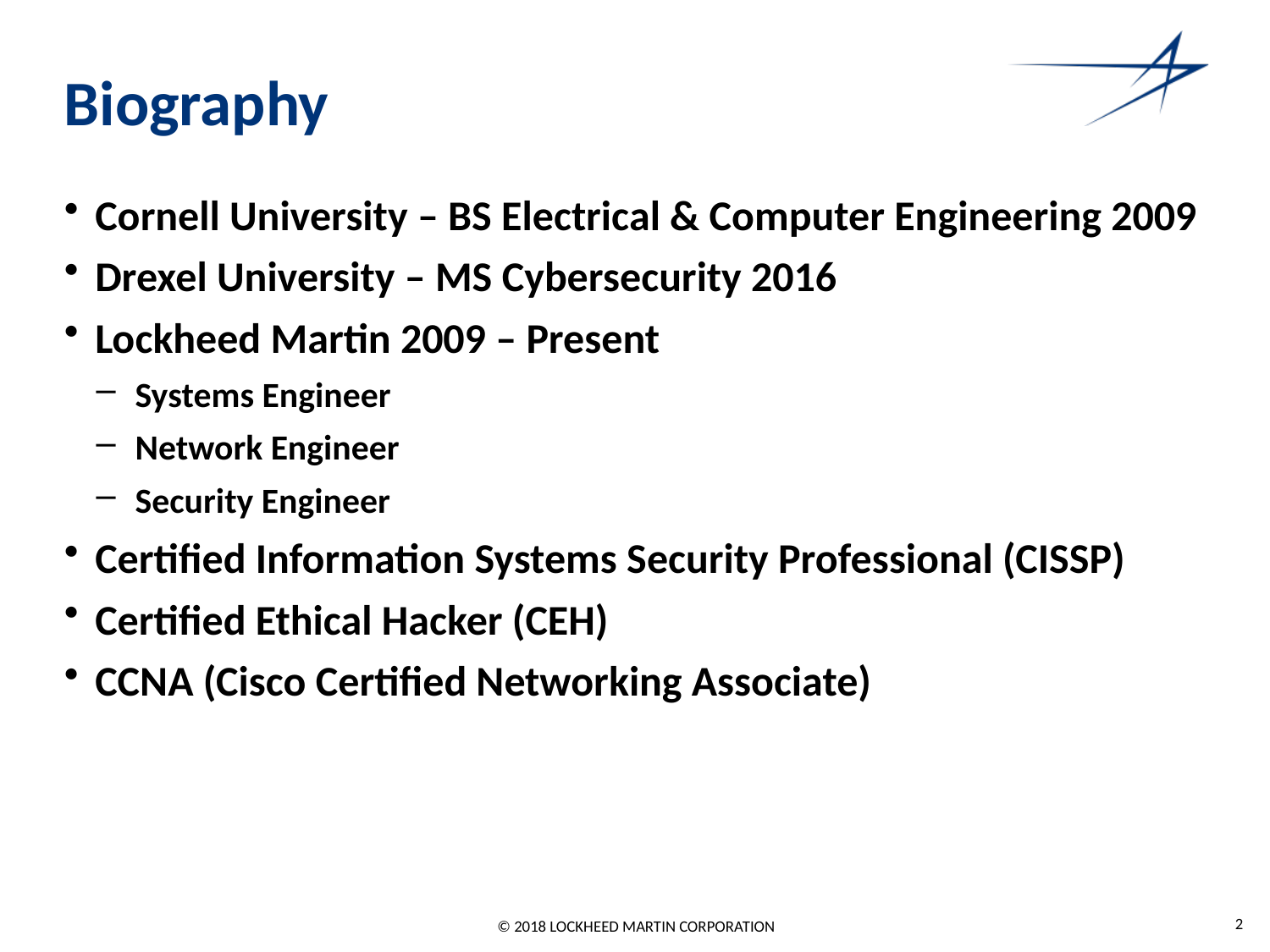

# Biography
Cornell University – BS Electrical & Computer Engineering 2009
Drexel University – MS Cybersecurity 2016
Lockheed Martin 2009 – Present
Systems Engineer
Network Engineer
Security Engineer
Certified Information Systems Security Professional (CISSP)
Certified Ethical Hacker (CEH)
CCNA (Cisco Certified Networking Associate)